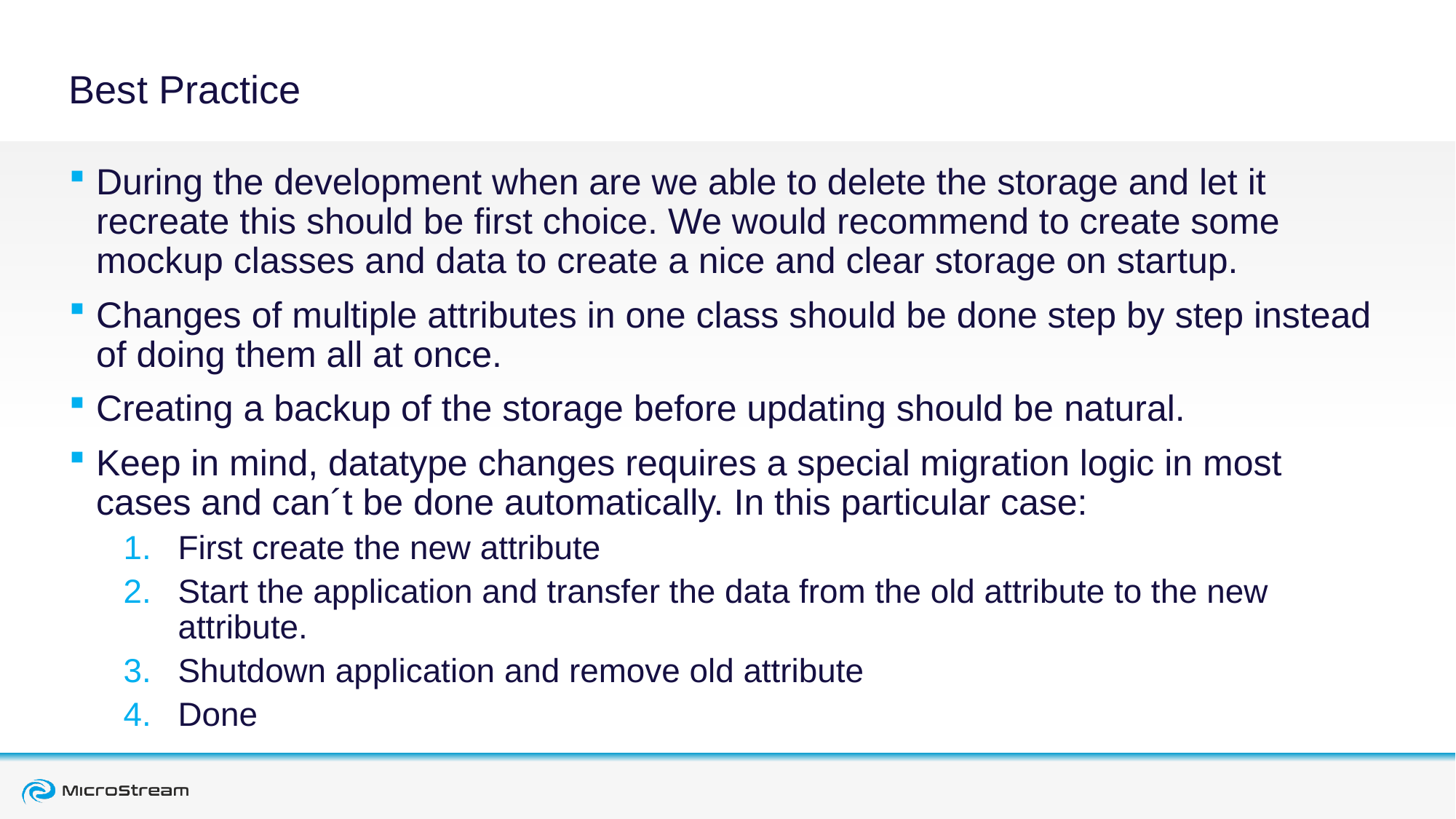

# Best Practice
During the development when are we able to delete the storage and let it recreate this should be first choice. We would recommend to create some mockup classes and data to create a nice and clear storage on startup.
Changes of multiple attributes in one class should be done step by step instead of doing them all at once.
Creating a backup of the storage before updating should be natural.
Keep in mind, datatype changes requires a special migration logic in most cases and can´t be done automatically. In this particular case:
First create the new attribute
Start the application and transfer the data from the old attribute to the new attribute.
Shutdown application and remove old attribute
Done